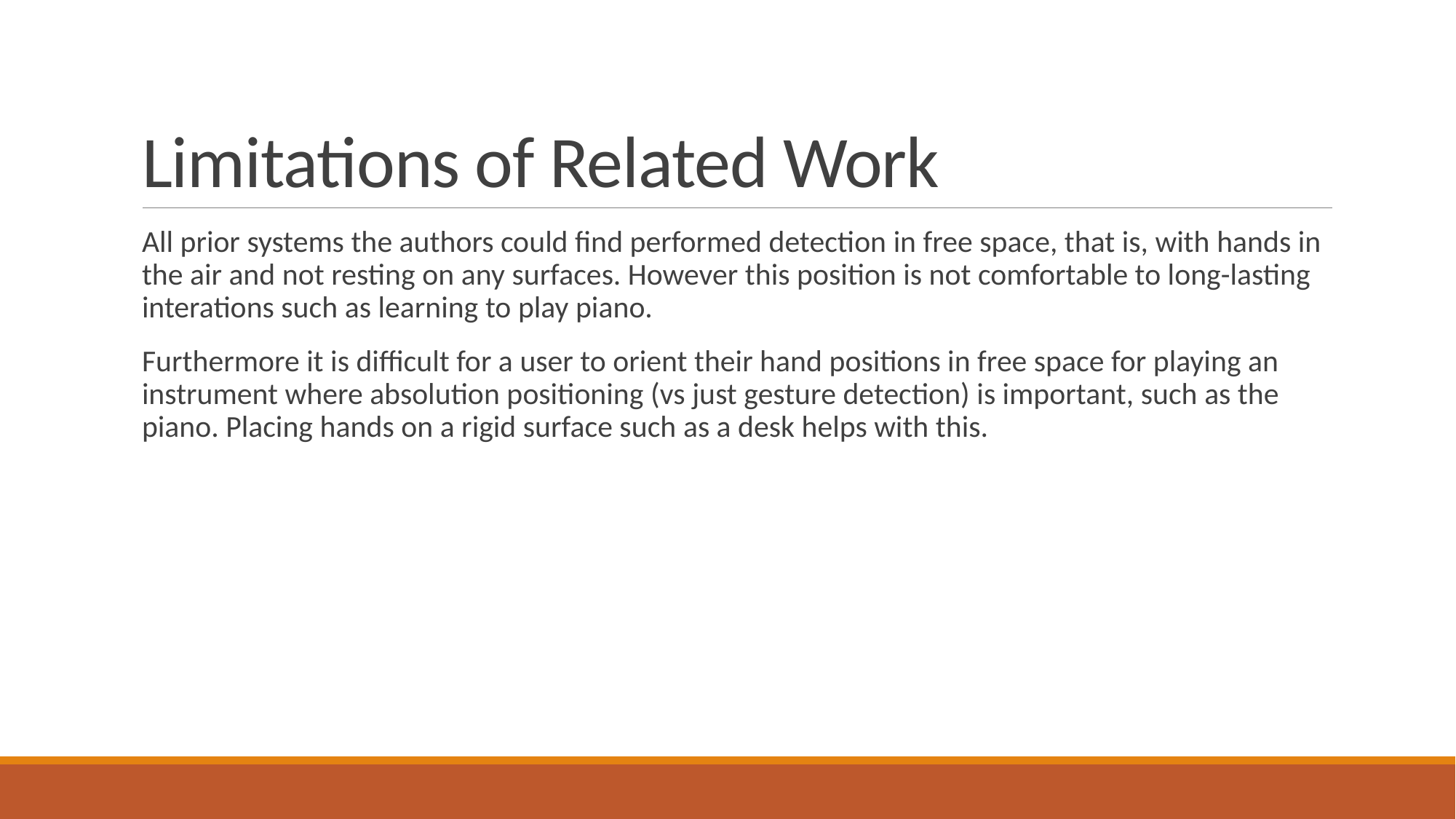

# Limitations of Related Work
All prior systems the authors could find performed detection in free space, that is, with hands in the air and not resting on any surfaces. However this position is not comfortable to long-lasting interations such as learning to play piano.
Furthermore it is difficult for a user to orient their hand positions in free space for playing an instrument where absolution positioning (vs just gesture detection) is important, such as the piano. Placing hands on a rigid surface such as a desk helps with this.